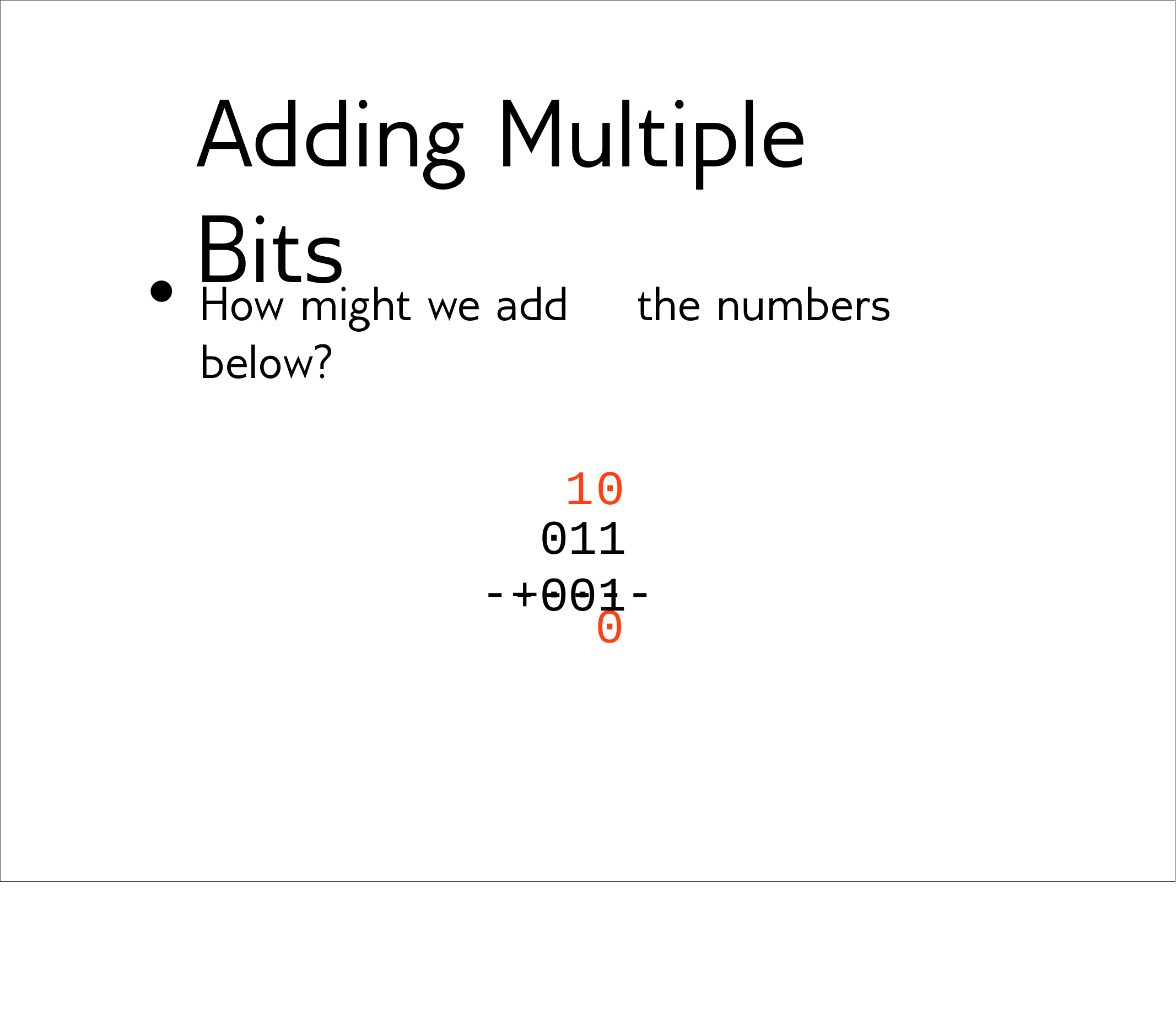

# Adding Multiple Bits
How might we add	the numbers below?
10
011
+001
------
0